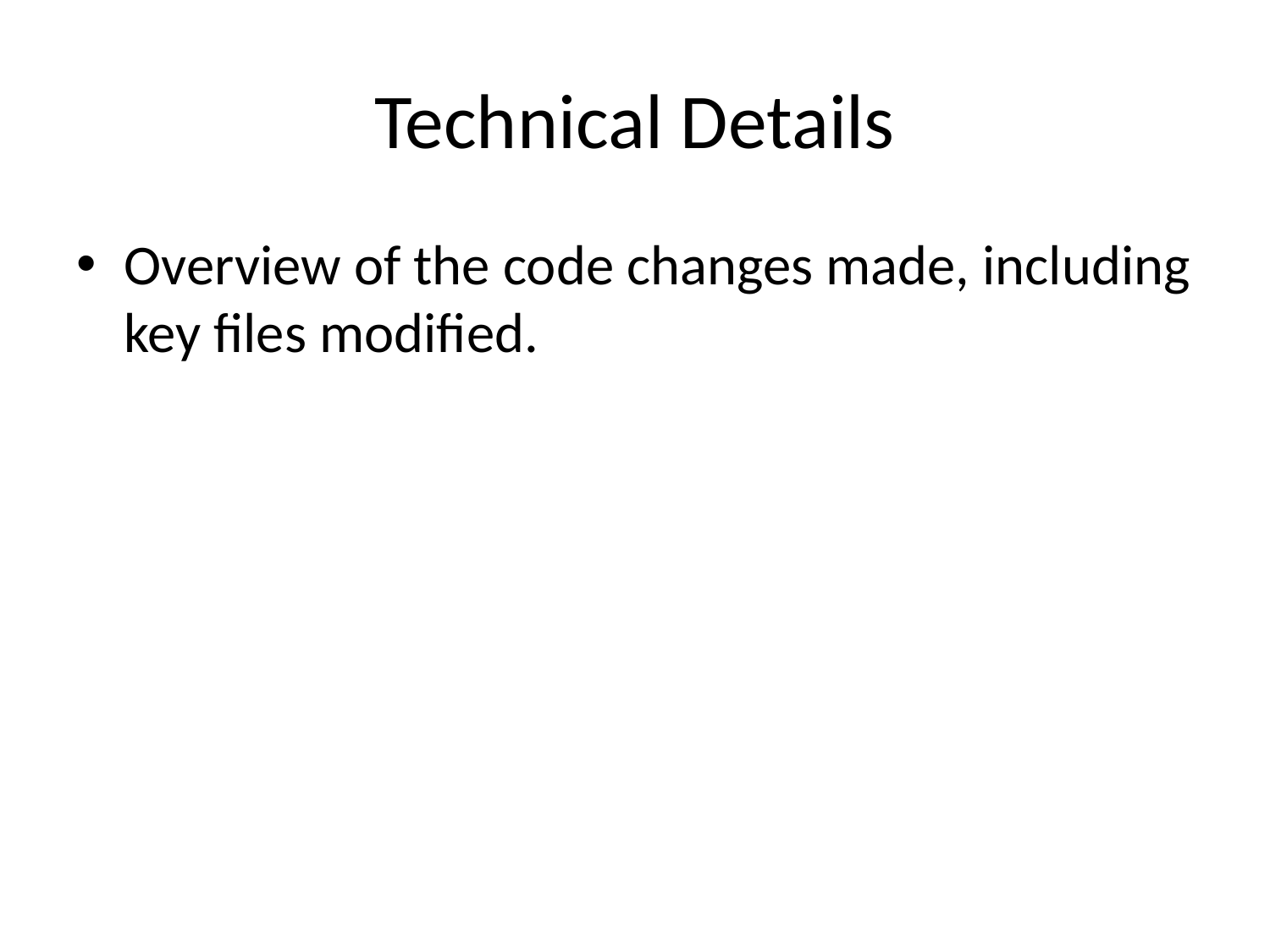

# Technical Details
Overview of the code changes made, including key files modified.